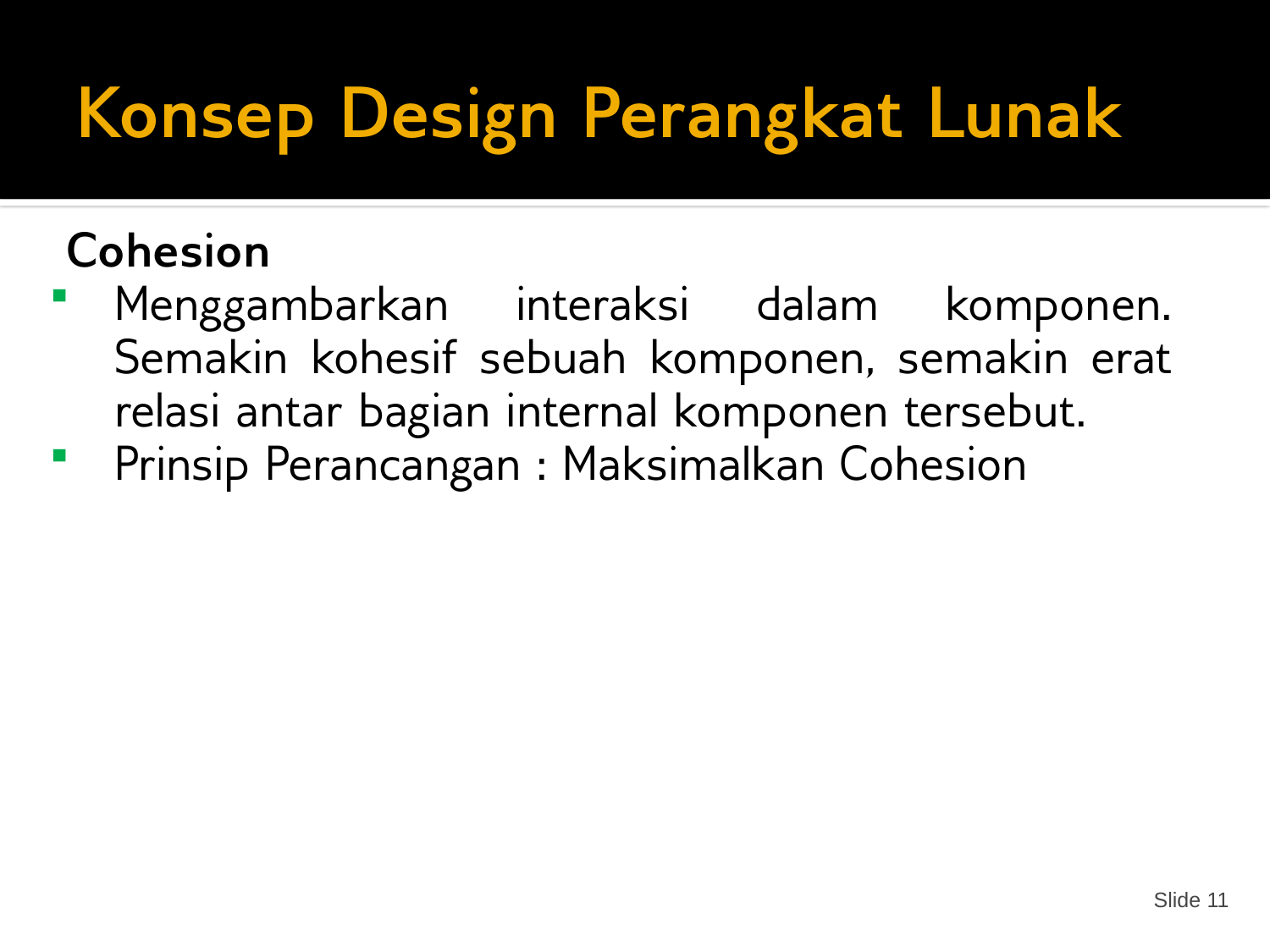

# Konsep Design Perangkat Lunak
Cohesion
Menggambarkan interaksi dalam komponen. Semakin kohesif sebuah komponen, semakin erat relasi antar bagian internal komponen tersebut.
Prinsip Perancangan : Maksimalkan Cohesion

Slide 11